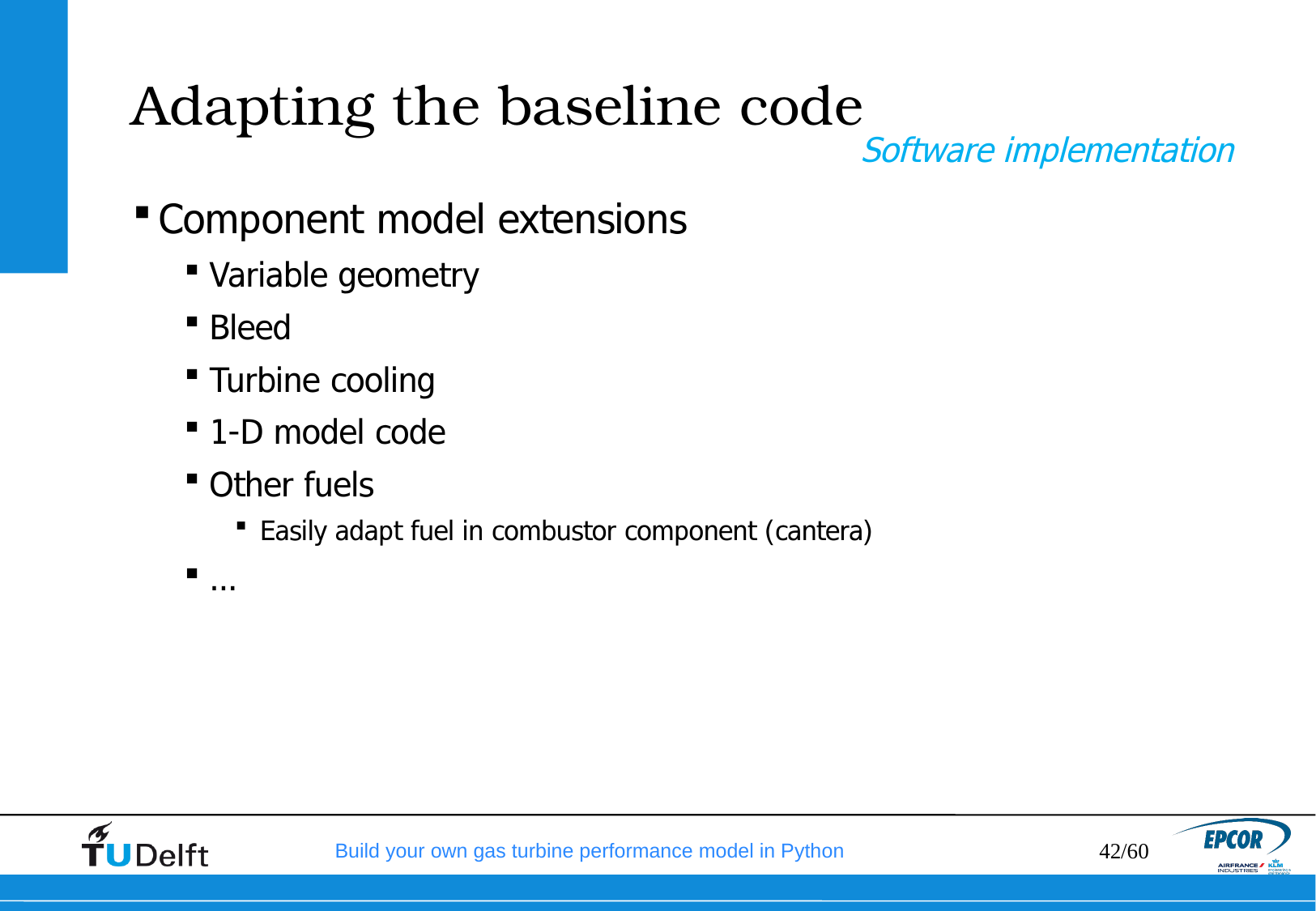

# Adapting the baseline code
Software implementation

Component model extensions
Variable geometry
Bleed
Turbine cooling
1-D model code
Other fuels
Easily adapt fuel in combustor component (cantera)
…